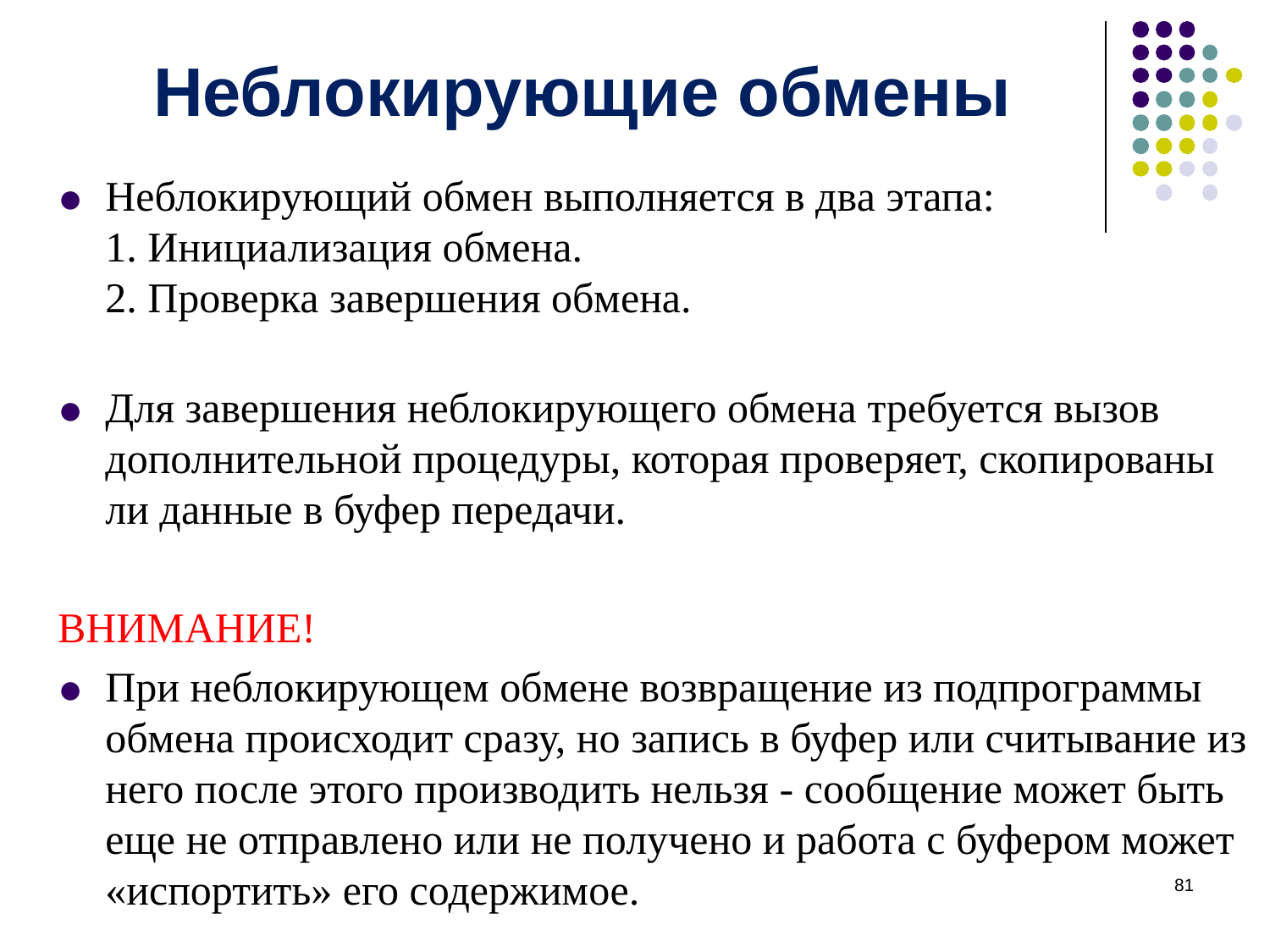

# Неблокирующие обмены
Неблокирующий обмен выполняется в два этапа:
1. Инициализация обмена.
2. Проверка завершения обмена.
Для завершения неблокирующего обмена требуется вызов дополнительной процедуры, которая проверяет, скопированы ли данные в буфер передачи.

ВНИМАНИЕ!
При неблокирующем обмене возвращение из подпрограммы обмена происходит сразу, но запись в буфер или считывание из него после этого производить нельзя - сообщение может быть еще не отправлено или не получено и работа с буфером может «испортить» его содержимое.

81